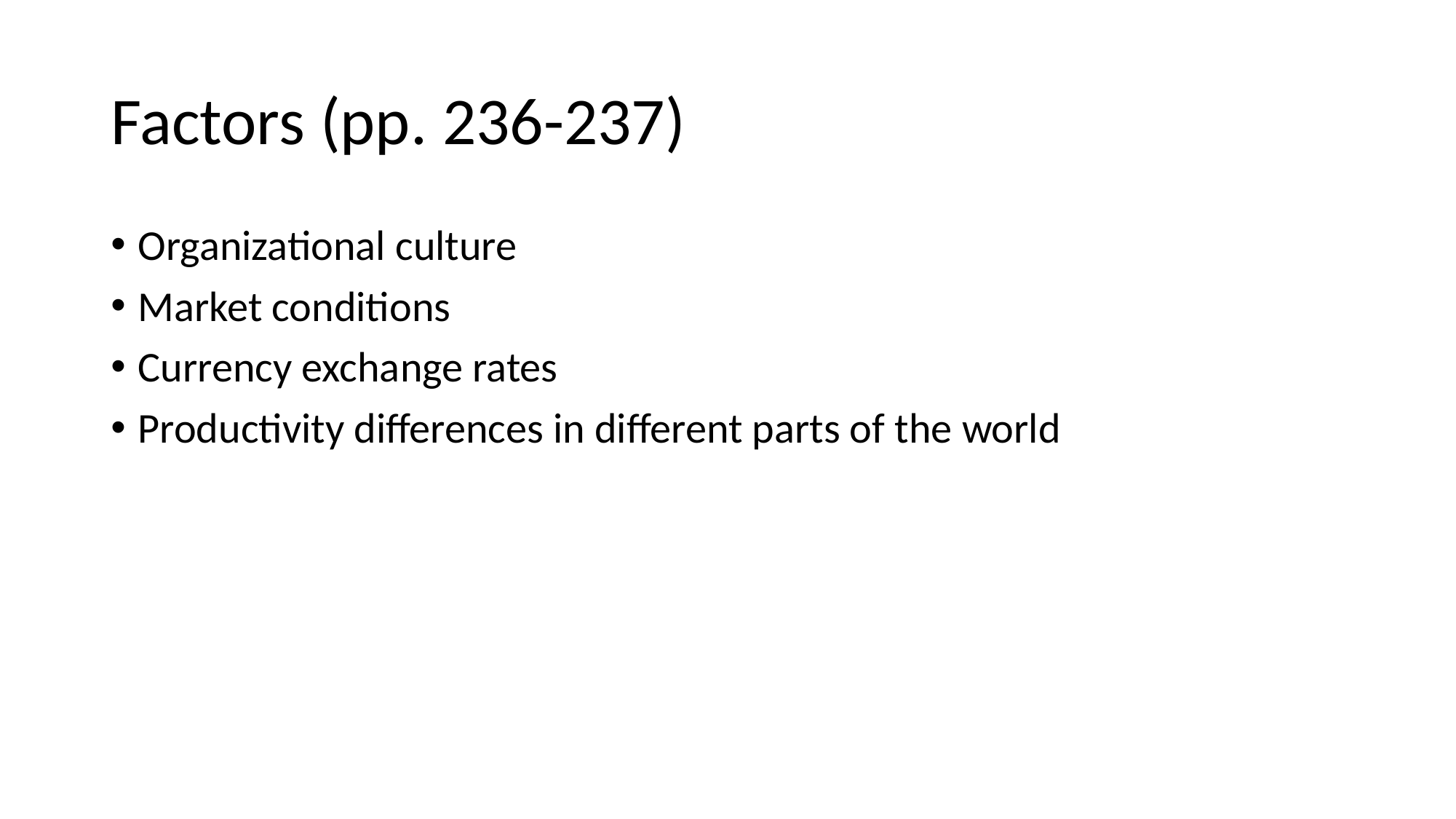

# Factors (pp. 236-237)
Organizational culture
Market conditions
Currency exchange rates
Productivity differences in different parts of the world